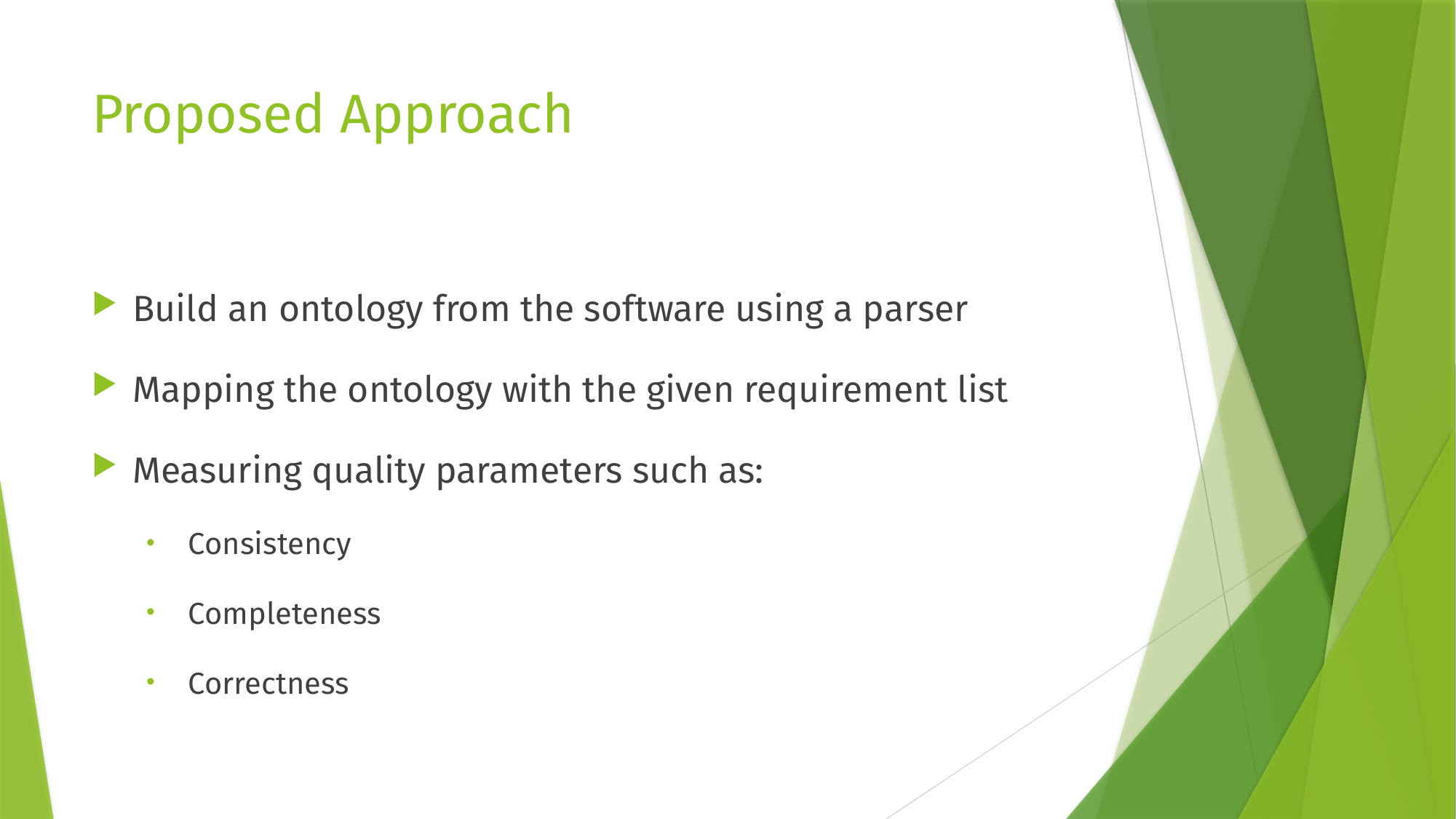

# Proposed Approach
Build an ontology from the software using a parser
Mapping the ontology with the given requirement list
Measuring quality parameters such as:
 Consistency
 Completeness
 Correctness